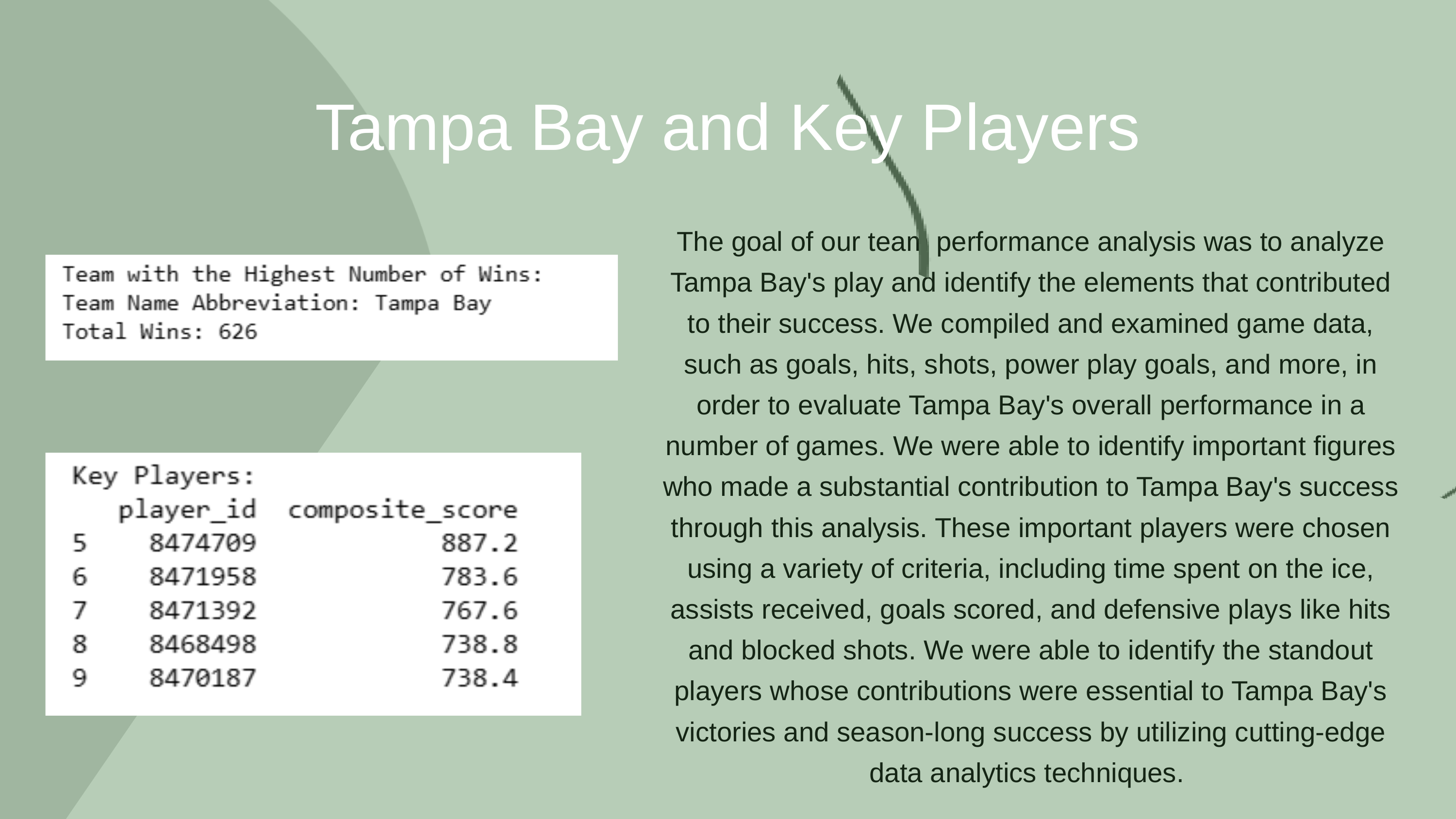

Tampa Bay and Key Players
The goal of our team performance analysis was to analyze Tampa Bay's play and identify the elements that contributed to their success. We compiled and examined game data, such as goals, hits, shots, power play goals, and more, in order to evaluate Tampa Bay's overall performance in a number of games. We were able to identify important figures who made a substantial contribution to Tampa Bay's success through this analysis. These important players were chosen using a variety of criteria, including time spent on the ice, assists received, goals scored, and defensive plays like hits and blocked shots. We were able to identify the standout players whose contributions were essential to Tampa Bay's victories and season-long success by utilizing cutting-edge data analytics techniques.